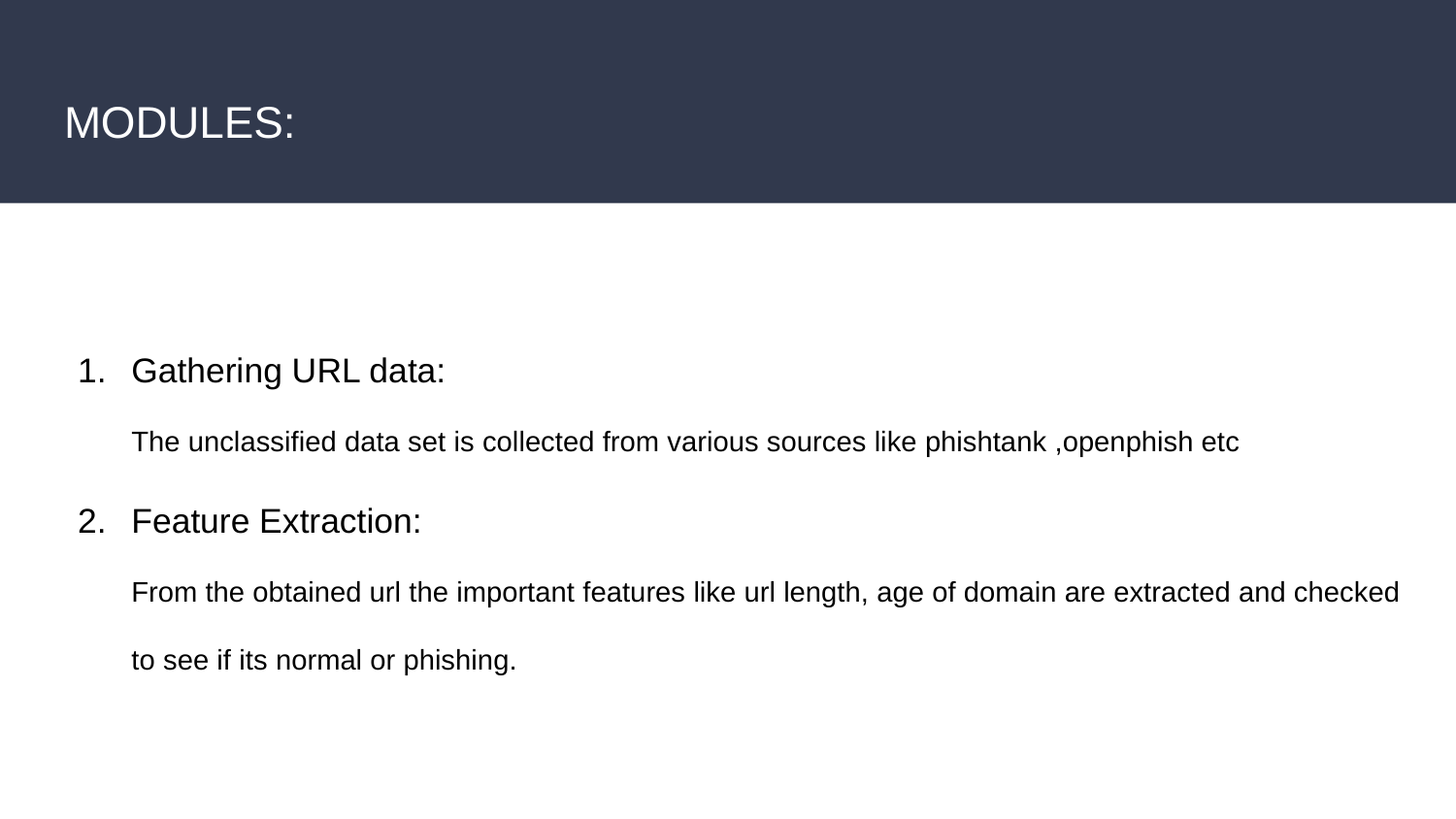

# MODULES:
Gathering URL data:
The unclassified data set is collected from various sources like phishtank ,openphish etc
Feature Extraction:
From the obtained url the important features like url length, age of domain are extracted and checked to see if its normal or phishing.